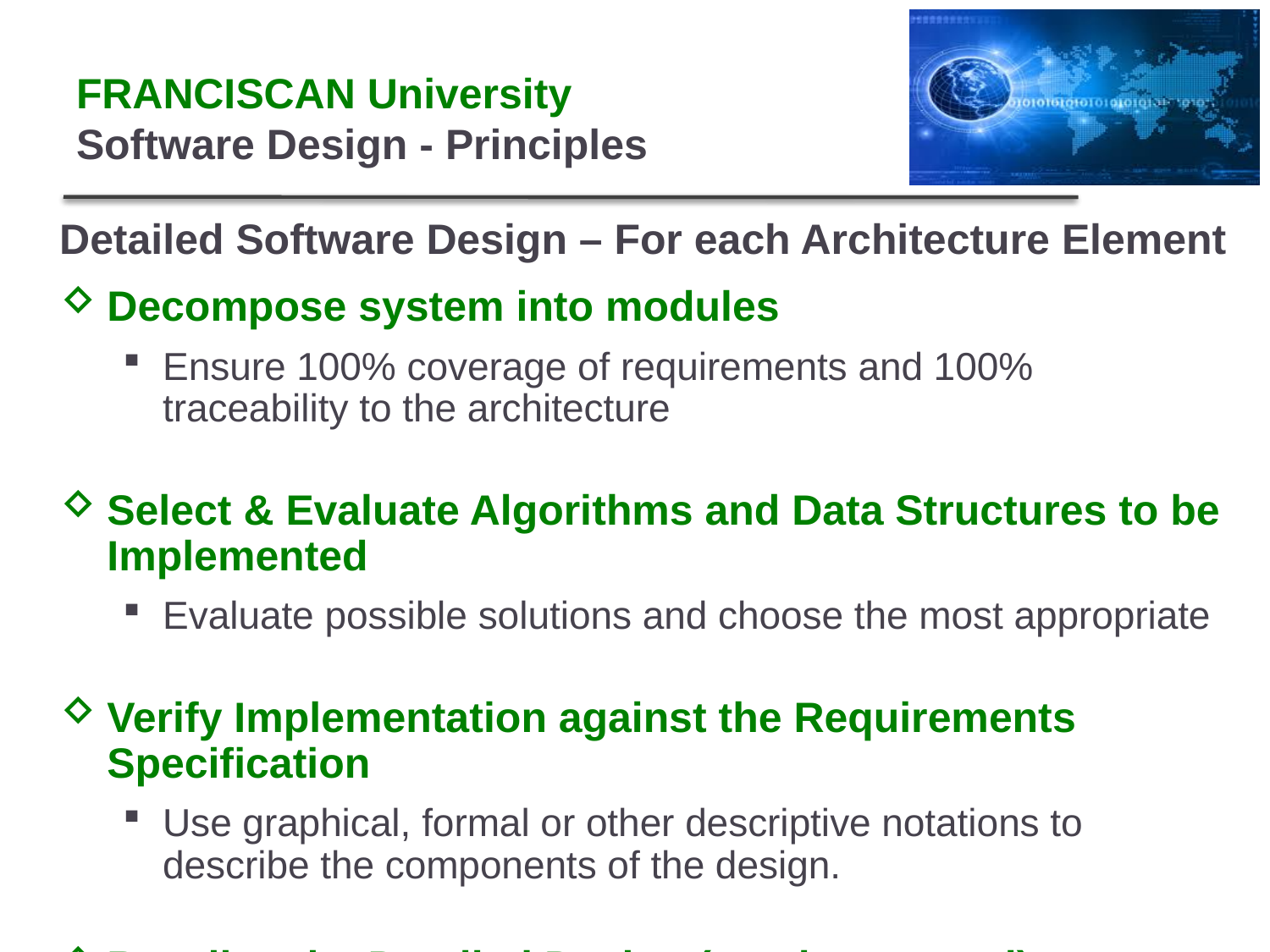

# FRANCISCAN University Software Design - Principles
Detailed Software Design – For each Architecture Element
Decompose system into modules
Ensure 100% coverage of requirements and 100% traceability to the architecture

Select & Evaluate Algorithms and Data Structures to be Implemented
Evaluate possible solutions and choose the most appropriate

Verify Implementation against the Requirements Specification
Use graphical, formal or other descriptive notations to
describe the components of the design.

Baseline the Detailed Design (version control)